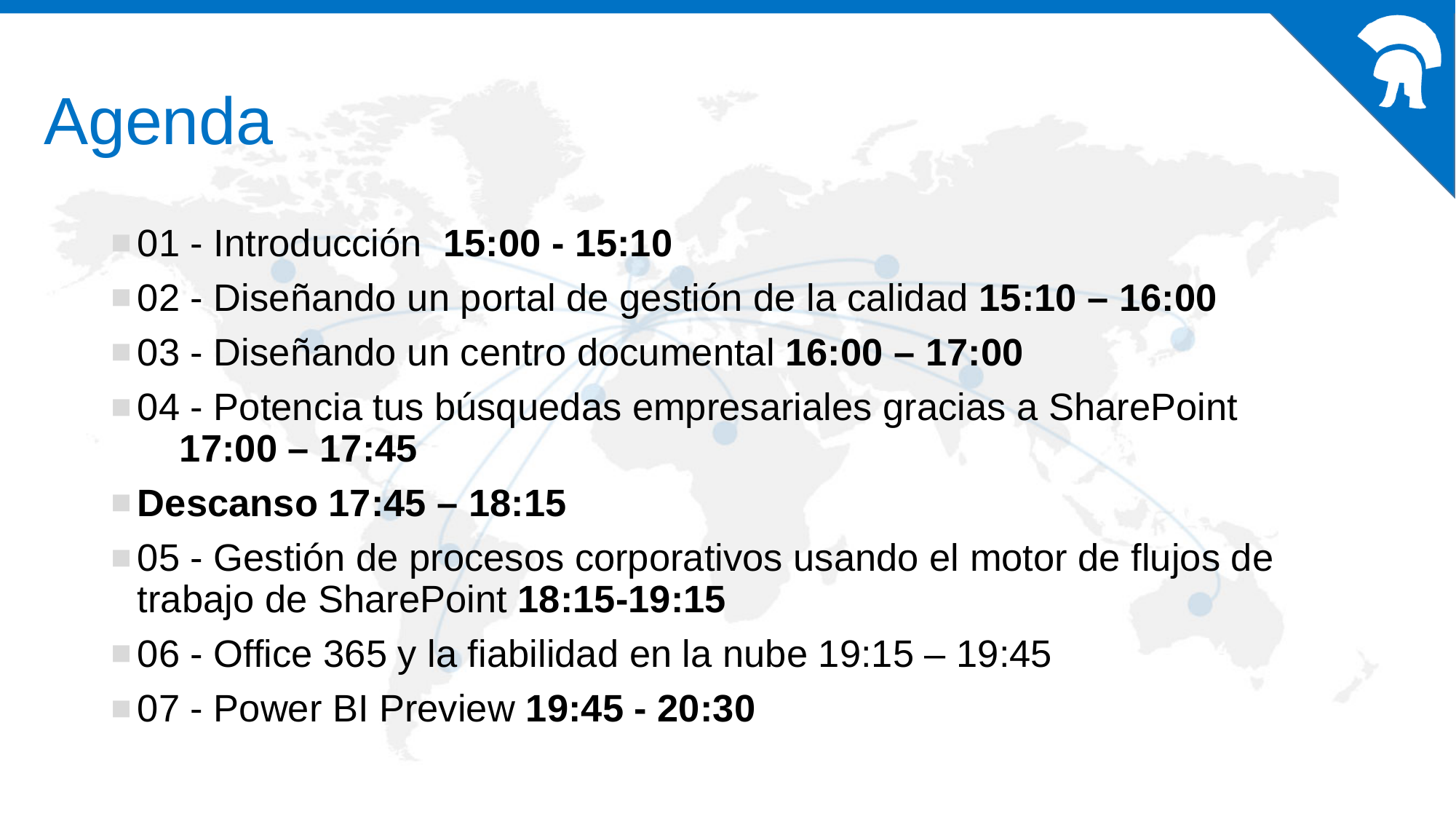

# Agenda
01 - Introducción  15:00 - 15:10
02 - Diseñando un portal de gestión de la calidad 15:10 – 16:00
03 - Diseñando un centro documental 16:00 – 17:00
04 - Potencia tus búsquedas empresariales gracias a SharePoint               17:00 – 17:45
Descanso 17:45 – 18:15
05 - Gestión de procesos corporativos usando el motor de flujos de trabajo de SharePoint 18:15-19:15
06 - Office 365 y la fiabilidad en la nube 19:15 – 19:45
07 - Power BI Preview 19:45 - 20:30